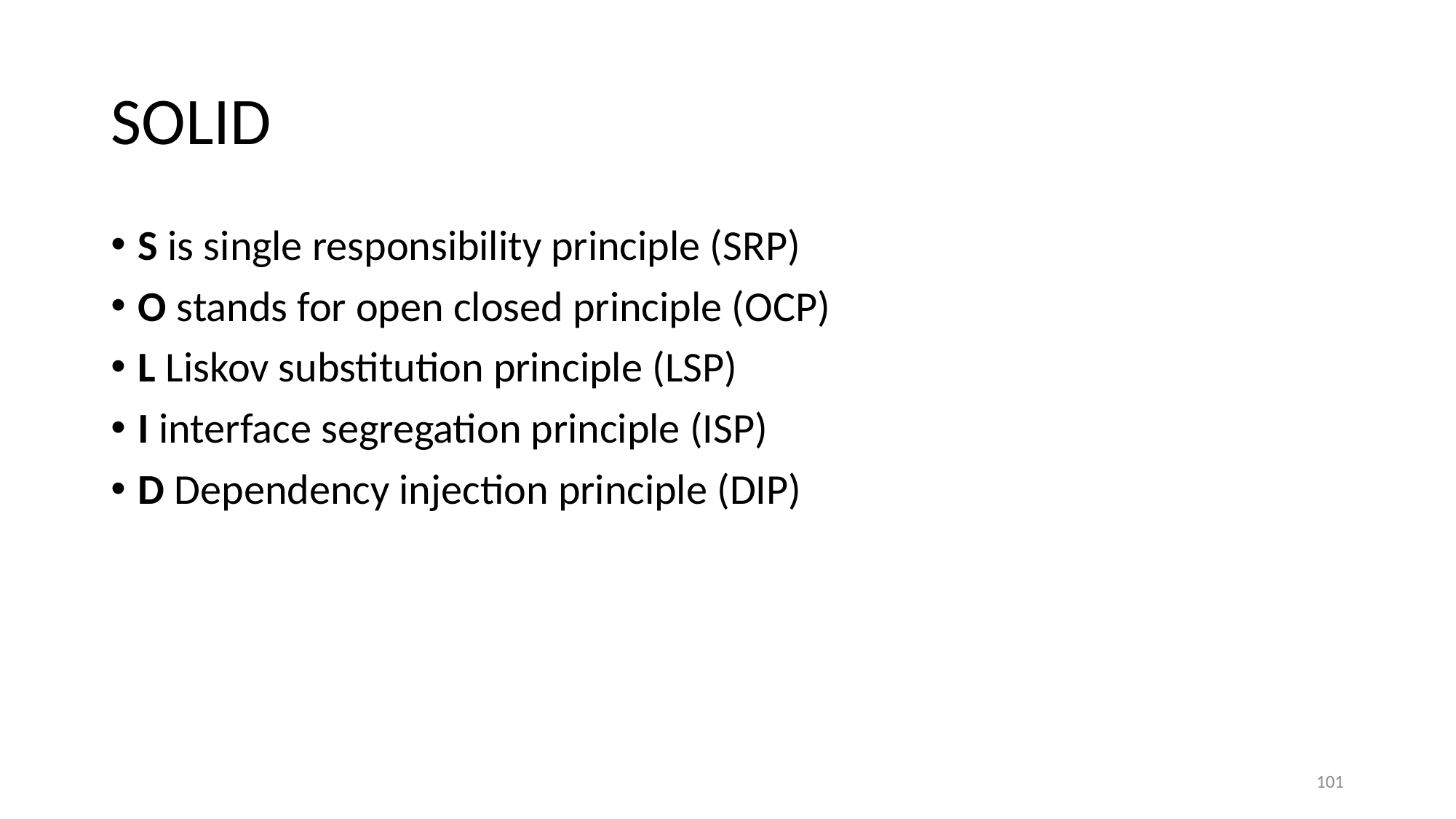

# SOLID
S is single responsibility principle (SRP)
O stands for open closed principle (OCP)
L Liskov substitution principle (LSP)
I interface segregation principle (ISP)
D Dependency injection principle (DIP)

101